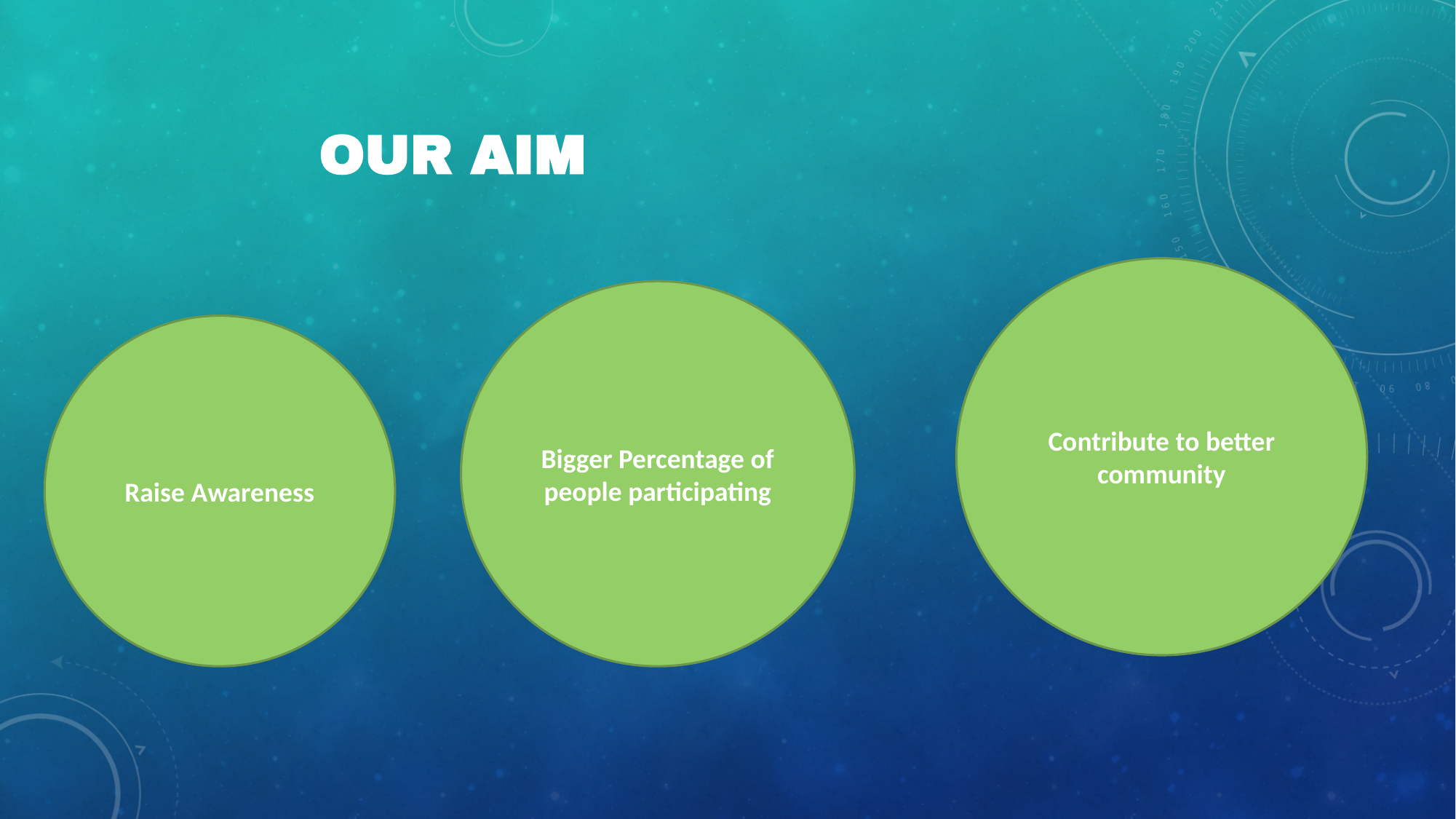

# OUR AIM

Contribute to better community
Bigger Percentage of people participating
Raise Awareness